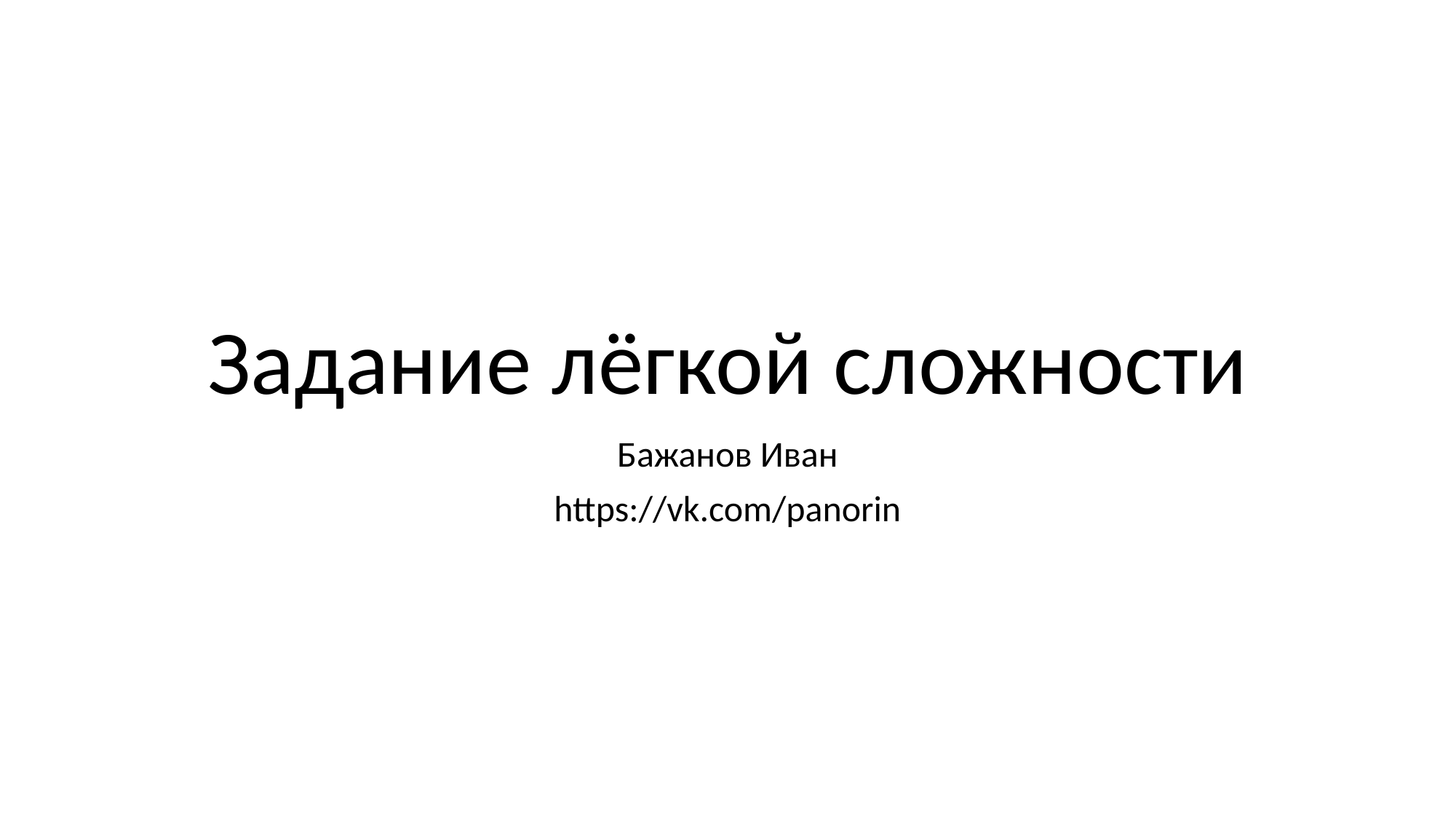

# Задание лёгкой сложности
Бажанов Иван
https://vk.com/panorin